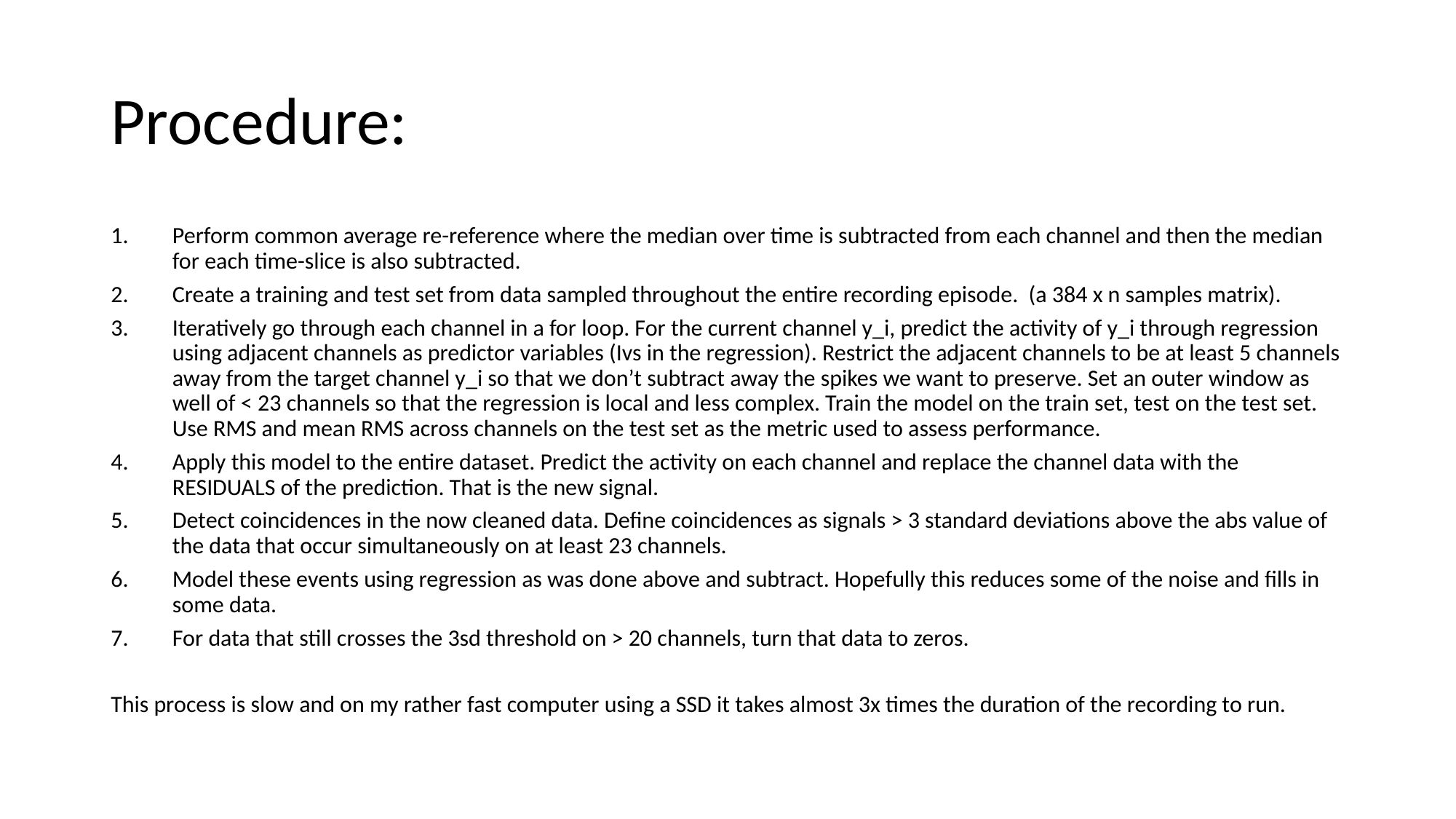

# Procedure:
Perform common average re-reference where the median over time is subtracted from each channel and then the median for each time-slice is also subtracted.
Create a training and test set from data sampled throughout the entire recording episode.  (a 384 x n samples matrix).
Iteratively go through each channel in a for loop. For the current channel y_i, predict the activity of y_i through regression using adjacent channels as predictor variables (Ivs in the regression). Restrict the adjacent channels to be at least 5 channels away from the target channel y_i so that we don’t subtract away the spikes we want to preserve. Set an outer window as well of < 23 channels so that the regression is local and less complex. Train the model on the train set, test on the test set. Use RMS and mean RMS across channels on the test set as the metric used to assess performance.
Apply this model to the entire dataset. Predict the activity on each channel and replace the channel data with the RESIDUALS of the prediction. That is the new signal.
Detect coincidences in the now cleaned data. Define coincidences as signals > 3 standard deviations above the abs value of the data that occur simultaneously on at least 23 channels.
Model these events using regression as was done above and subtract. Hopefully this reduces some of the noise and fills in some data.
For data that still crosses the 3sd threshold on > 20 channels, turn that data to zeros.

This process is slow and on my rather fast computer using a SSD it takes almost 3x times the duration of the recording to run.